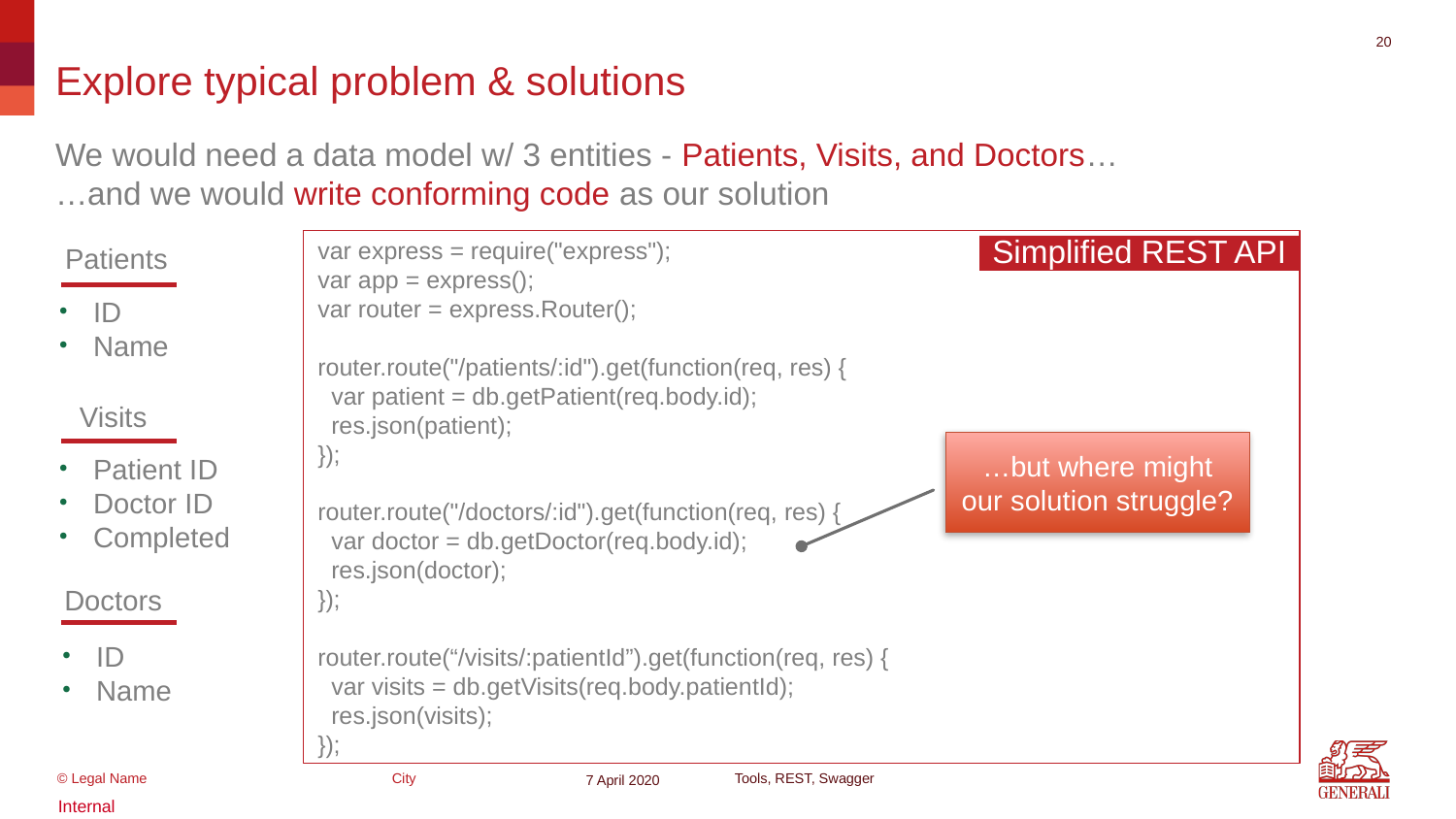

20
# Explore typical problem & solutions
We would need a data model w/ 3 entities - Patients, Visits, and Doctors…
…and we would write conforming code as our solution

Patients
var express = require("express");
var app = express();
var router = express.Router();

router.route("/patients/:id").get(function(req, res) {
  var patient = db.getPatient(req.body.id);
  res.json(patient);
});

router.route("/doctors/:id").get(function(req, res) {
  var doctor = db.getDoctor(req.body.id);
  res.json(doctor);
});

router.route(“/visits/:patientId”).get(function(req, res) {
  var visits = db.getVisits(req.body.patientId);
  res.json(visits);
});
Simplified REST API
ID
Name
Visits
…but where might our solution struggle?
Patient ID
Doctor ID
Completed
Doctors
ID
Name
7 April 2020
Tools, REST, Swagger